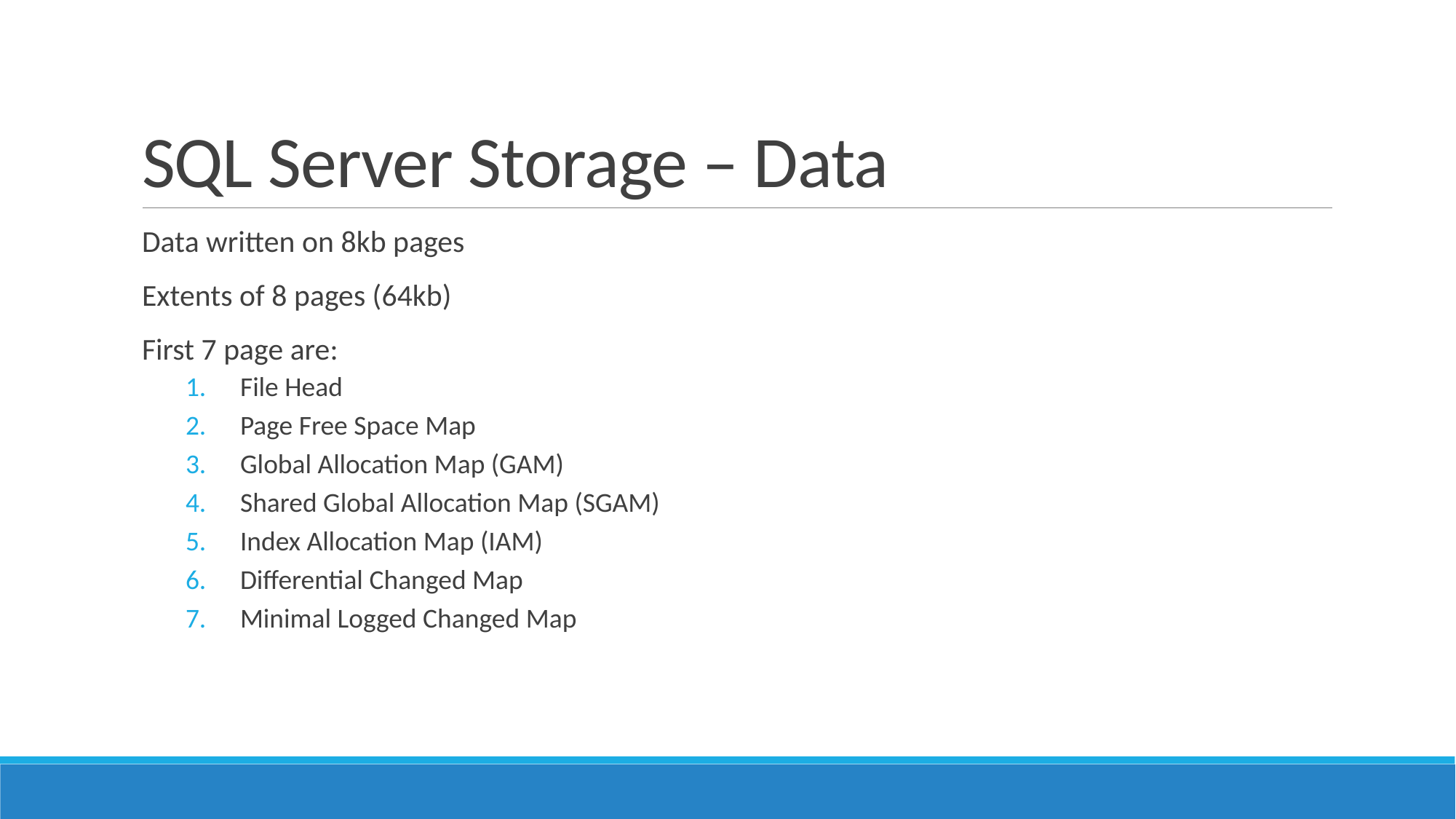

# SQL Server Storage – Data
Data written on 8kb pages
Extents of 8 pages (64kb)
First 7 page are:
File Head
Page Free Space Map
Global Allocation Map (GAM)
Shared Global Allocation Map (SGAM)
Index Allocation Map (IAM)
Differential Changed Map
Minimal Logged Changed Map